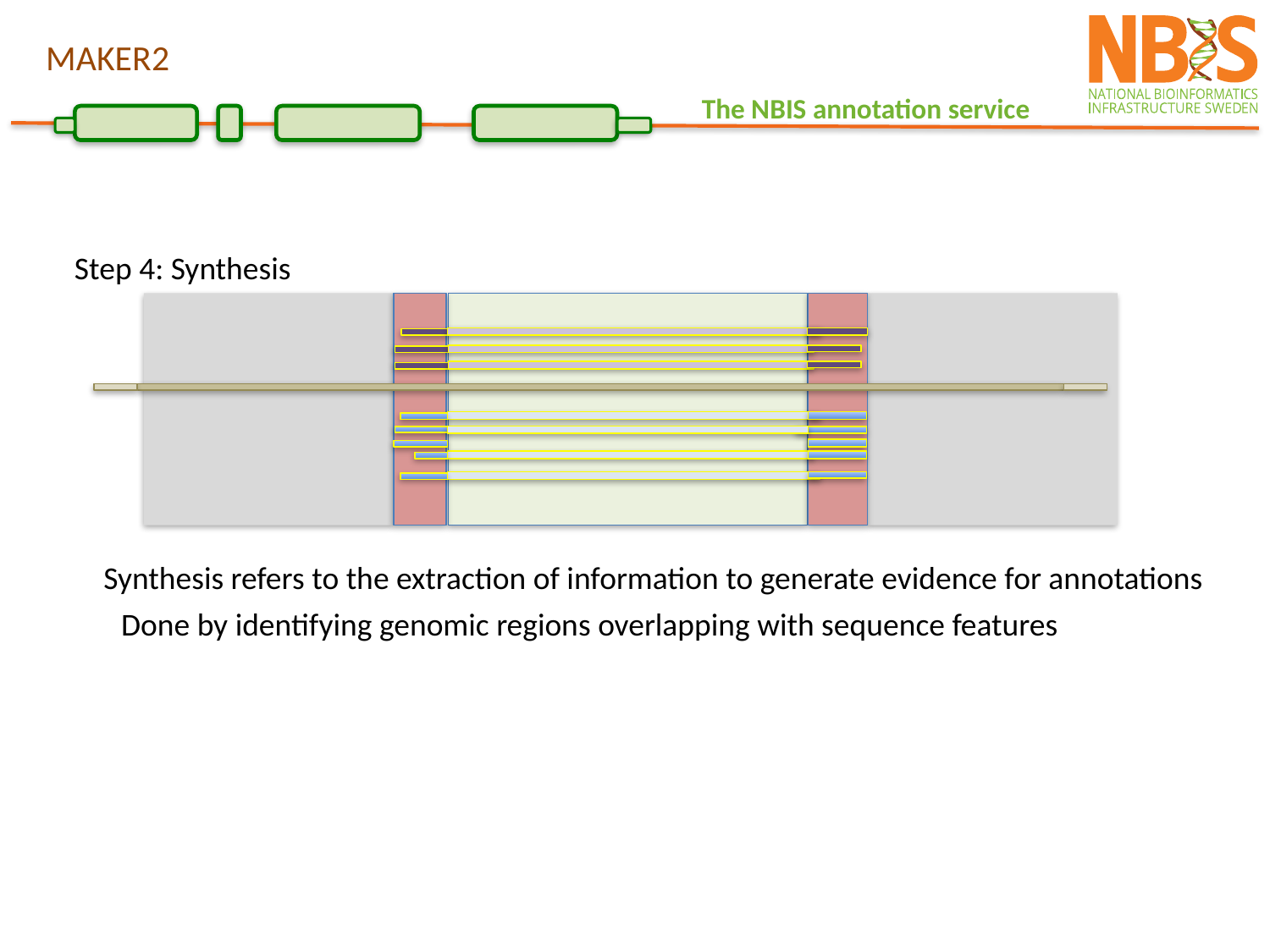

MAKER2
Step 4: Synthesis

Synthesis refers to the extraction of information to generate evidence for annotations
Done by identifying genomic regions overlapping with sequence features